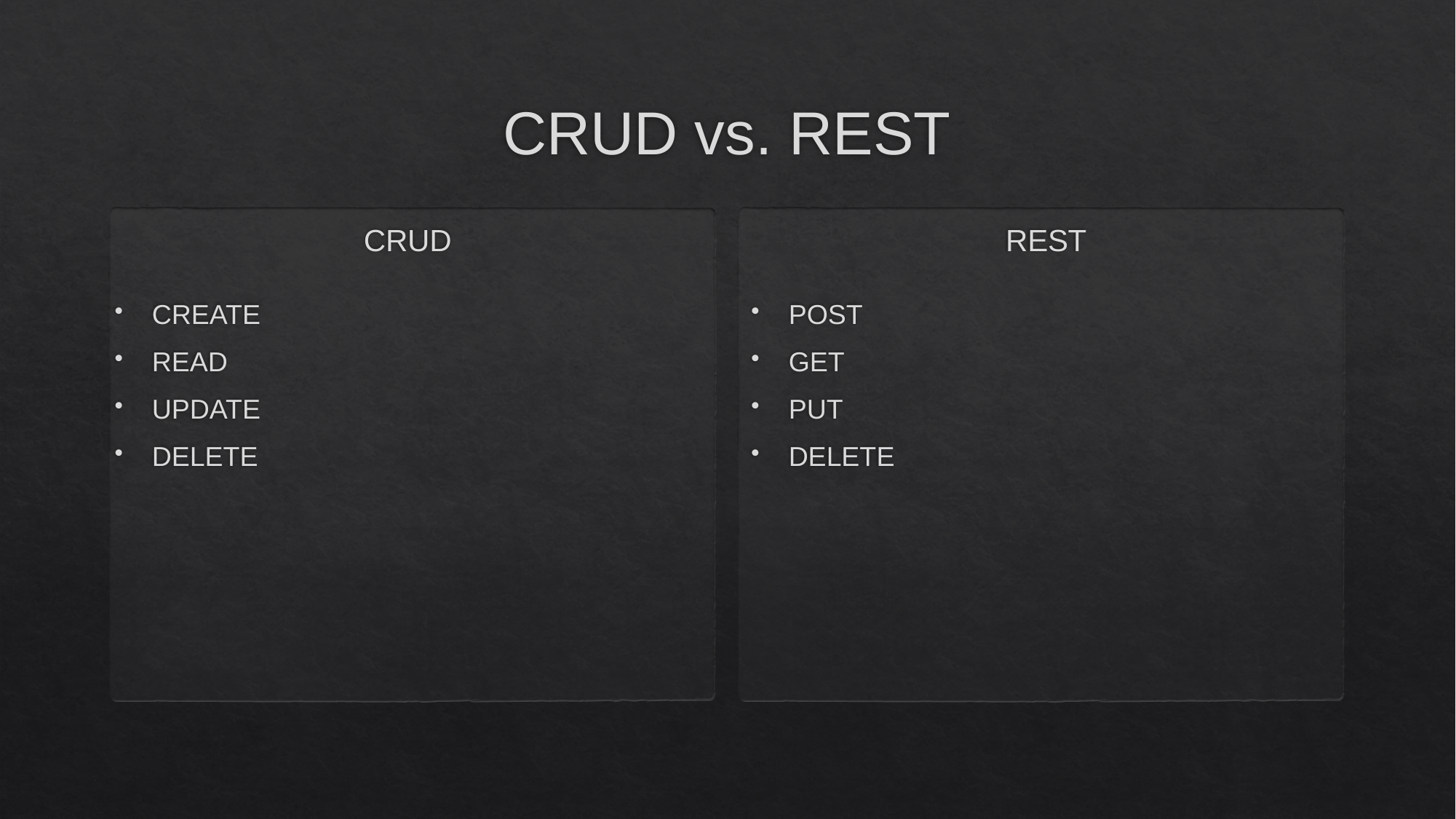

# CRUD vs. REST
REST
CRUD
CREATE
READ
UPDATE
DELETE

POST
GET
PUT
DELETE